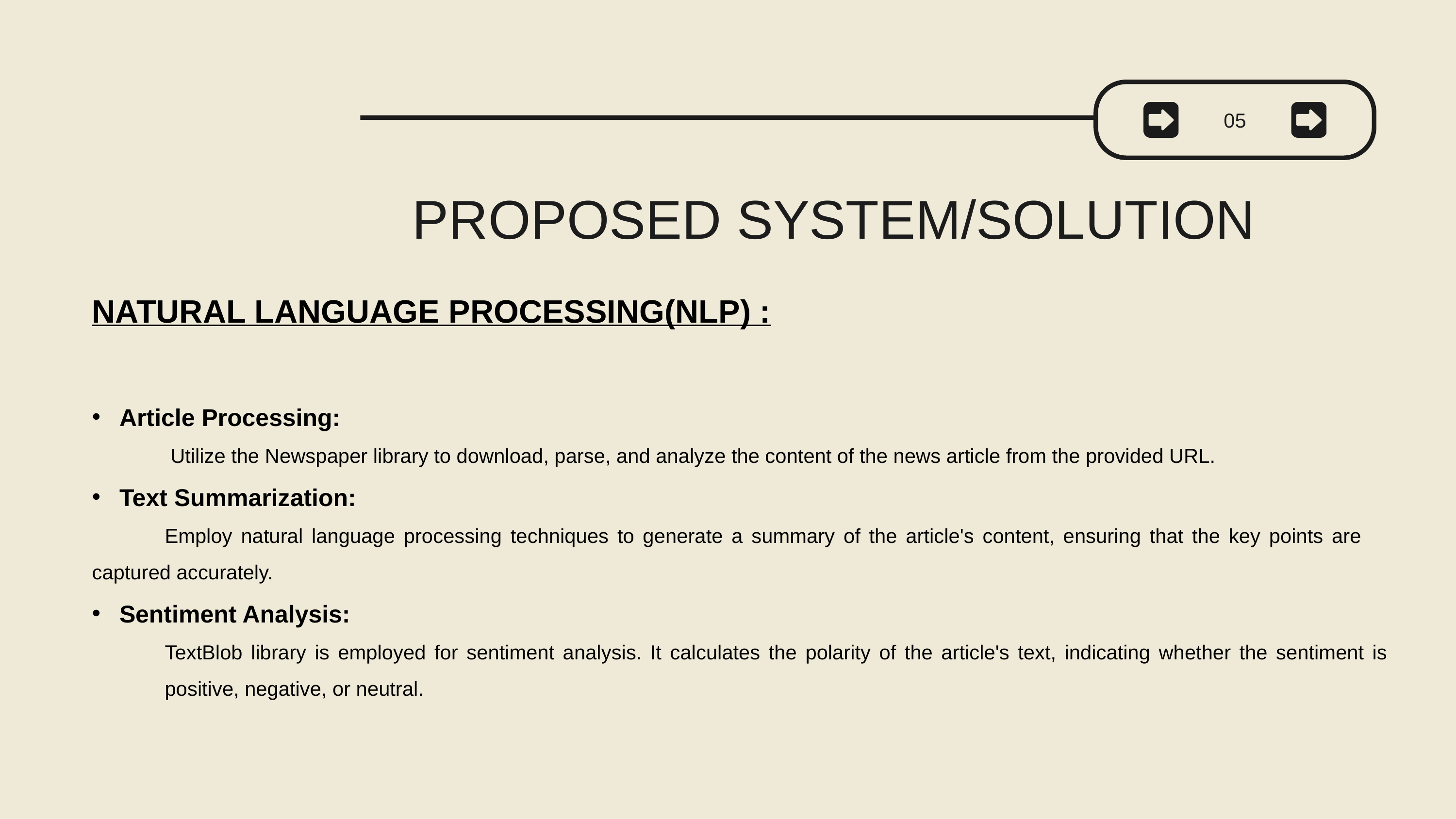

05

PROPOSED SYSTEM/SOLUTION
NATURAL LANGUAGE PROCESSING(NLP) :

Article Processing:
	 Utilize the Newspaper library to download, parse, and analyze the content of the news article from the provided URL.
Text Summarization:
	Employ natural language processing techniques to generate a summary of the article's content, ensuring that the key points are 	captured accurately.
Sentiment Analysis:
	TextBlob library is employed for sentiment analysis. It calculates the polarity of the article's text, indicating whether the sentiment is 	positive, negative, or neutral.